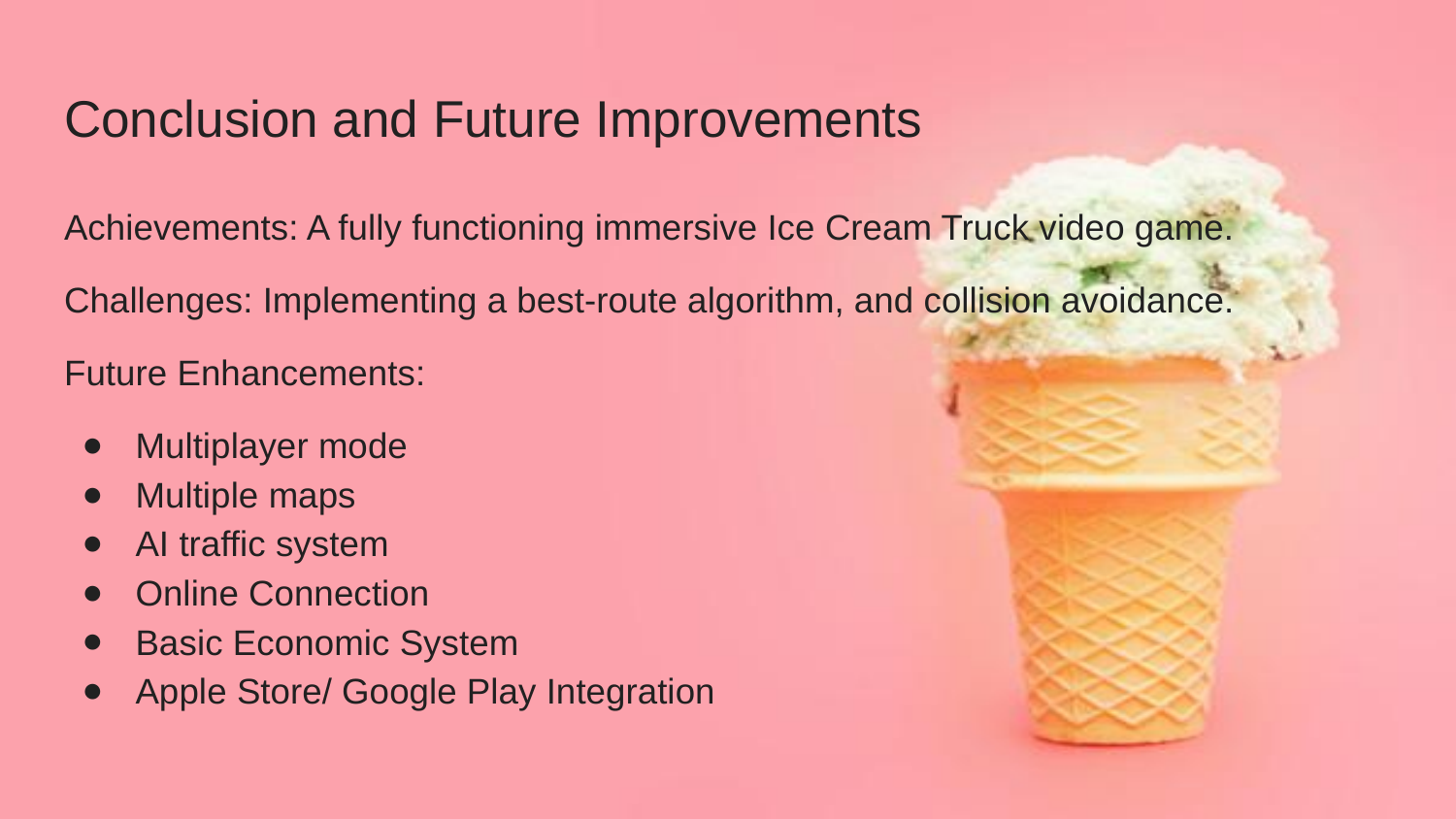

# Conclusion and Future Improvements
Achievements: A fully functioning immersive Ice Cream Truck video game.
Challenges: Implementing a best-route algorithm, and collision avoidance.
Future Enhancements:
Multiplayer mode
Multiple maps
AI traffic system
Online Connection
Basic Economic System
Apple Store/ Google Play Integration